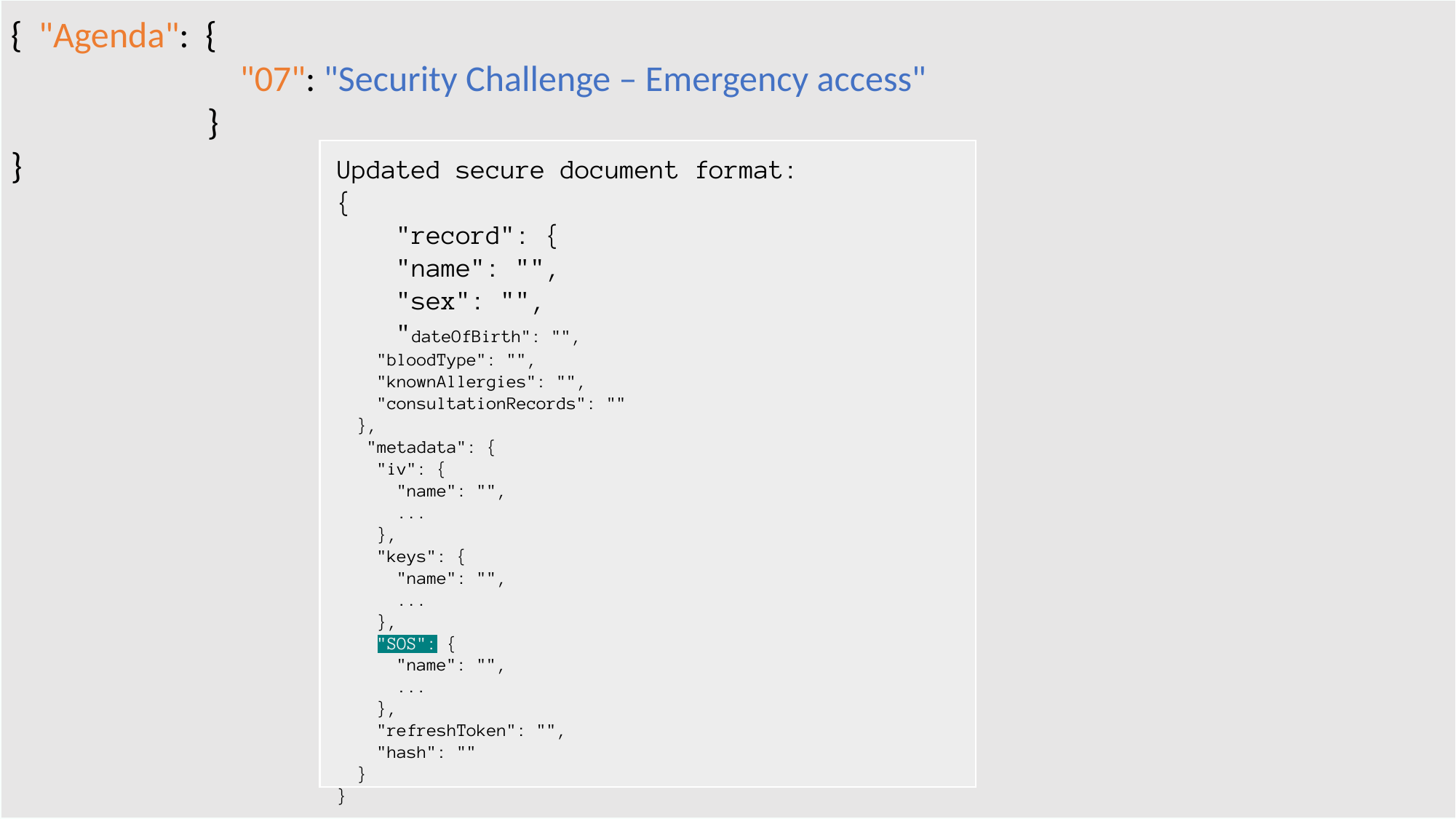

{  "Agenda":  {
                            "07": "Security Challenge – Emergency access"
                        }
}

Updated secure document format:
{
    "record": {
    "name": "",
    "sex": "",
    "dateOfBirth": "",
    "bloodType": "",
    "knownAllergies": "",
    "consultationRecords": ""
  },
   "metadata": {
    "iv": {
      "name": "",
      ...
    },
    "keys": {
      "name": "",
      ...
    },
    "SOS": {
      "name": "",
      ...
    },
    "refreshToken": "",
    "hash": ""
  }
}